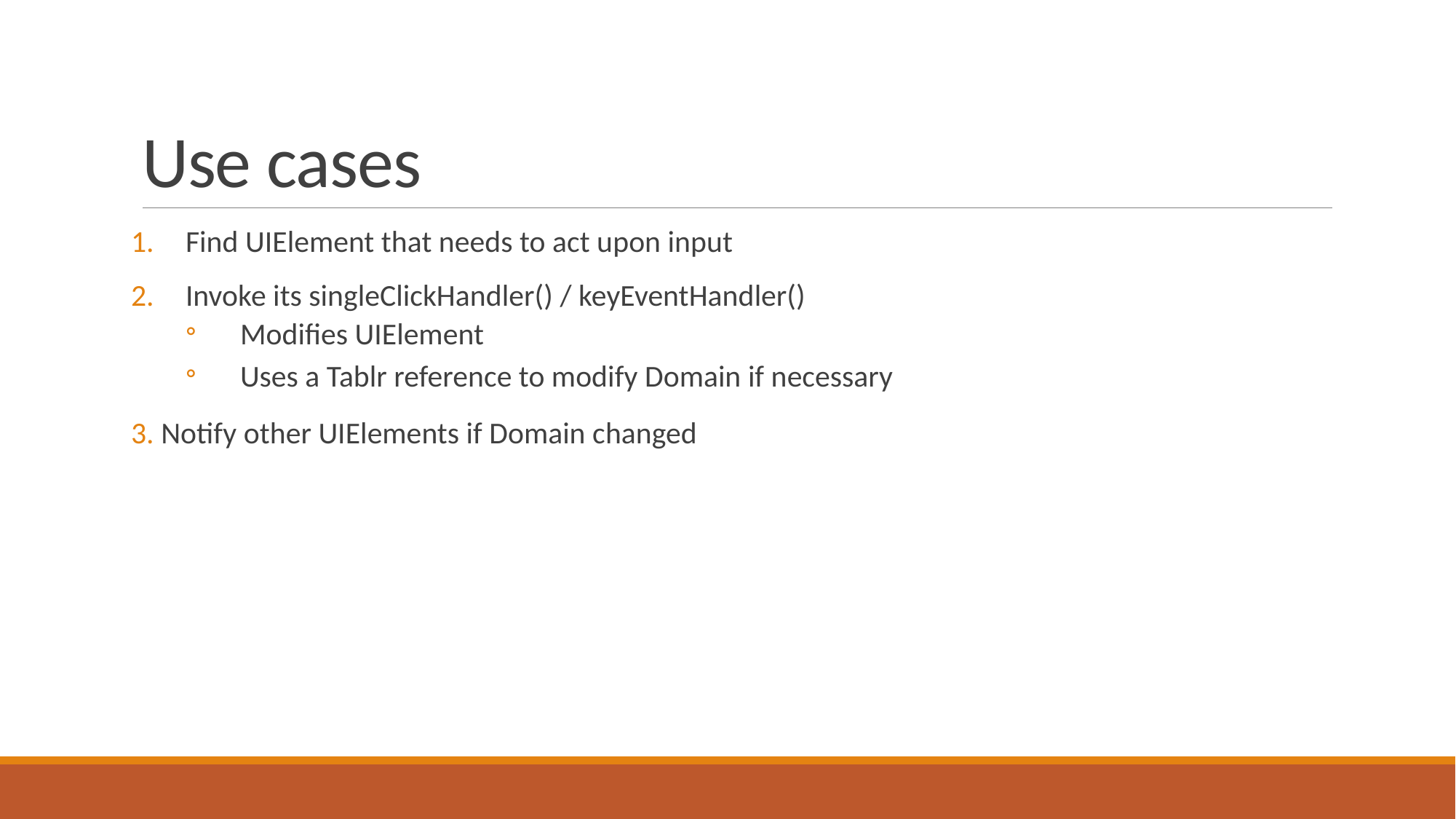

# Use cases
Find UIElement that needs to act upon input
Invoke its singleClickHandler() / keyEventHandler()
Modifies UIElement
Uses a Tablr reference to modify Domain if necessary
 Notify other UIElements if Domain changed